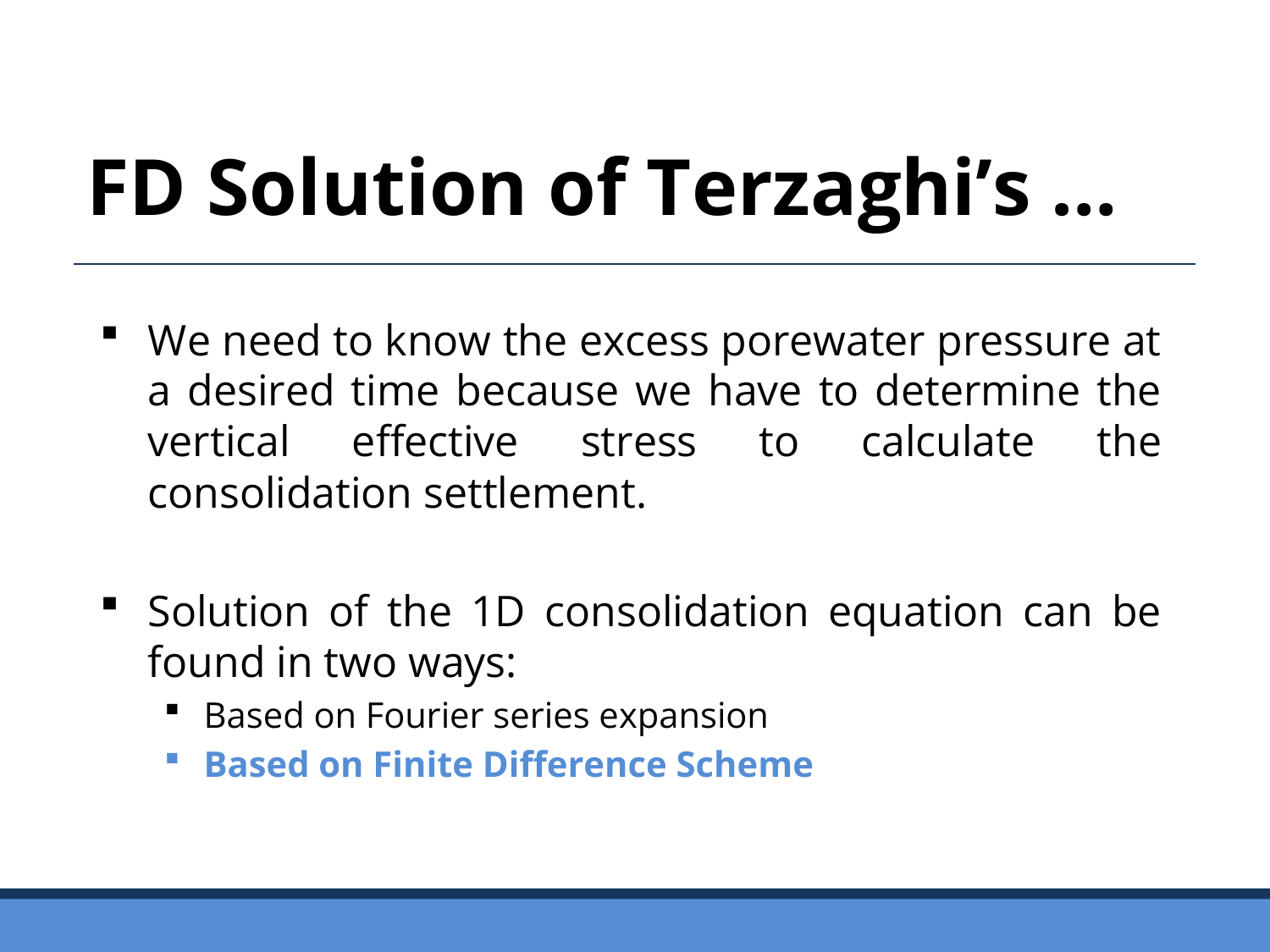

FD Solution of Terzaghi’s …
We need to know the excess porewater pressure at a desired time because we have to determine the vertical effective stress to calculate the consolidation settlement.

Solution of the 1D consolidation equation can be found in two ways:
Based on Fourier series expansion
Based on Finite Difference Scheme